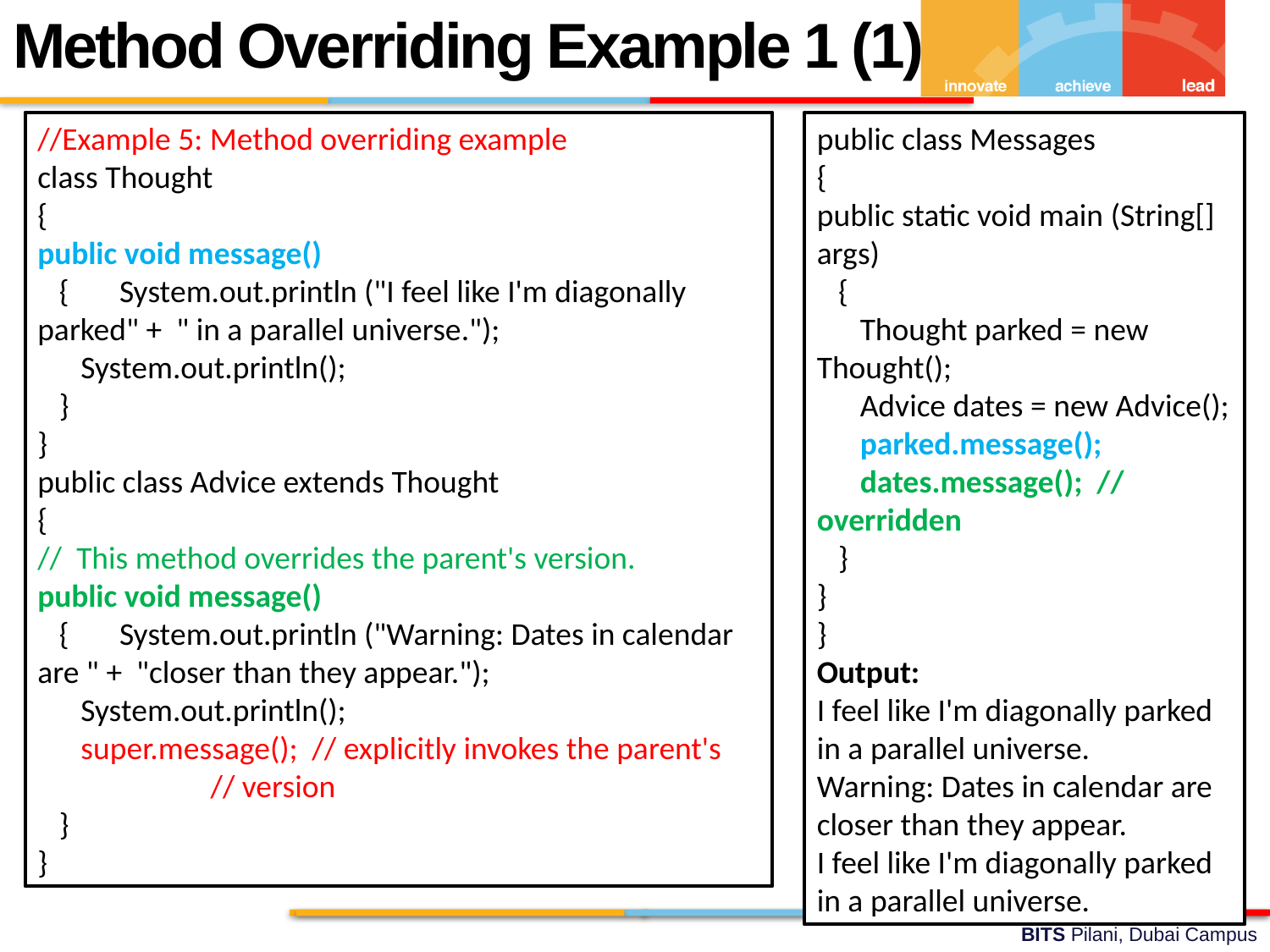

Method Overriding Example 1 (1)
//Example 5: Method overriding example
class Thought
{
public void message()
   {       System.out.println ("I feel like I'm diagonally parked" +  " in a parallel universe.");
      System.out.println();
   }
}
public class Advice extends Thought
{
//  This method overrides the parent's version.
public void message()
   {       System.out.println ("Warning: Dates in calendar are " +  "closer than they appear.");
      System.out.println();
      super.message();  // explicitly invokes the parent's
                        // version
   }
}
public class Messages
{
public static void main (String[] args)
   {
      Thought parked = new Thought();
      Advice dates = new Advice();
      parked.message();
      dates.message();  // overridden
   }
}
}
Output:
I feel like I'm diagonally parked in a parallel universe.
Warning: Dates in calendar are closer than they appear.
I feel like I'm diagonally parked in a parallel universe.